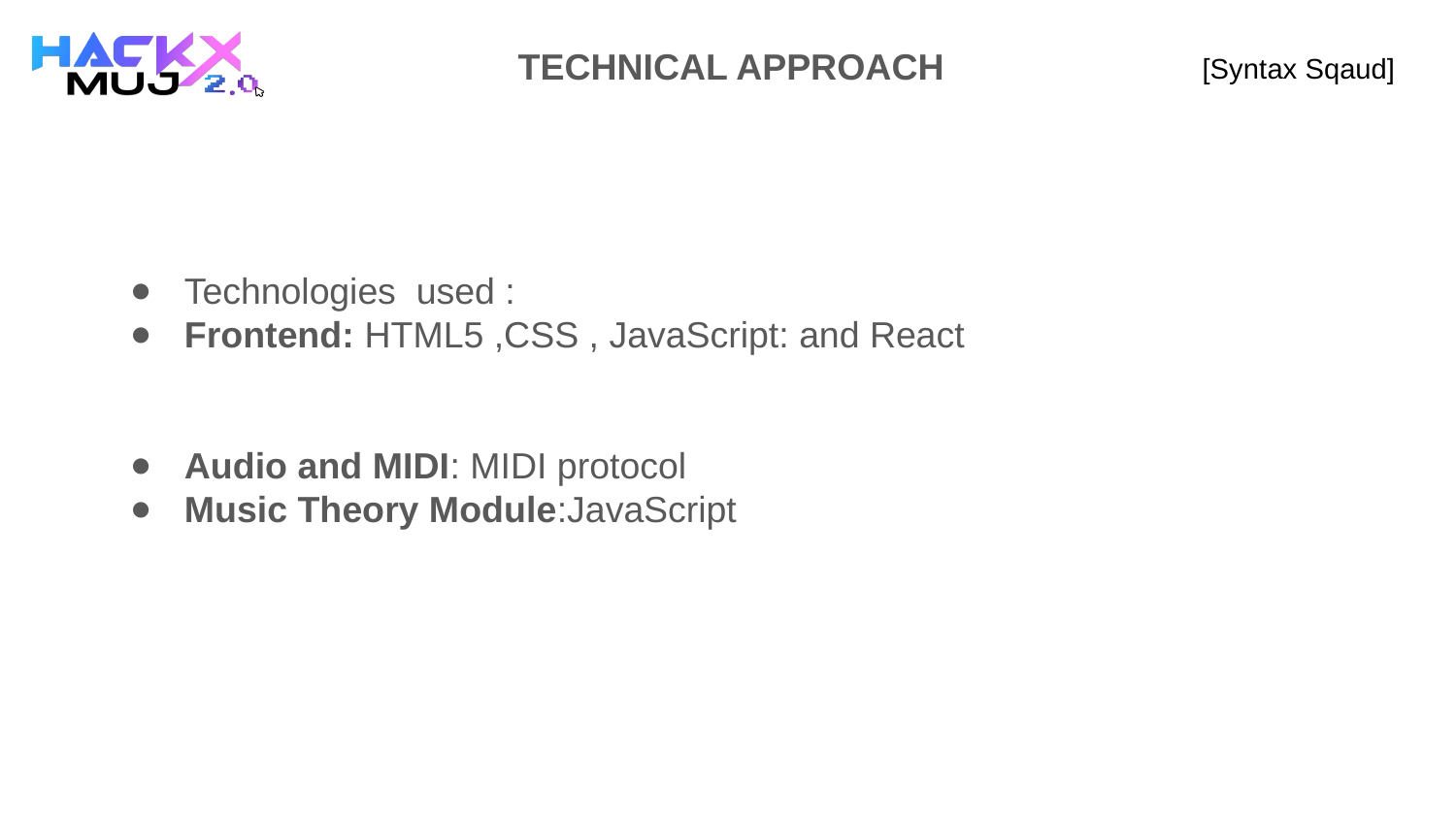

TECHNICAL APPROACH

# [Syntax Sqaud]
Technologies  used :
Frontend: HTML5 ,CSS , JavaScript: and React
Audio and MIDI: MIDI protocol
Music Theory Module:JavaScript